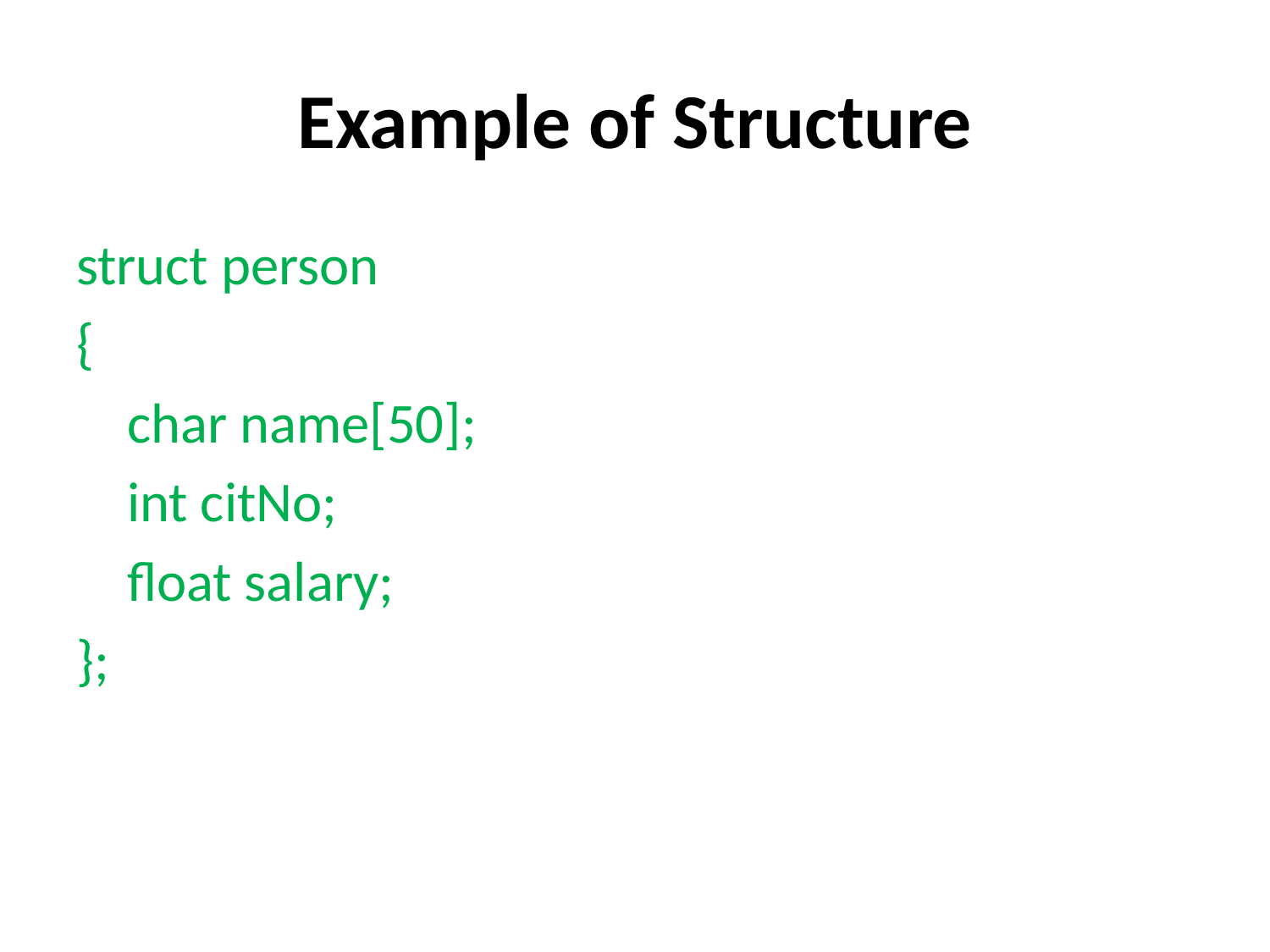

# Example of Structure
struct person
{
    char name[50];
    int citNo;
    float salary;
};